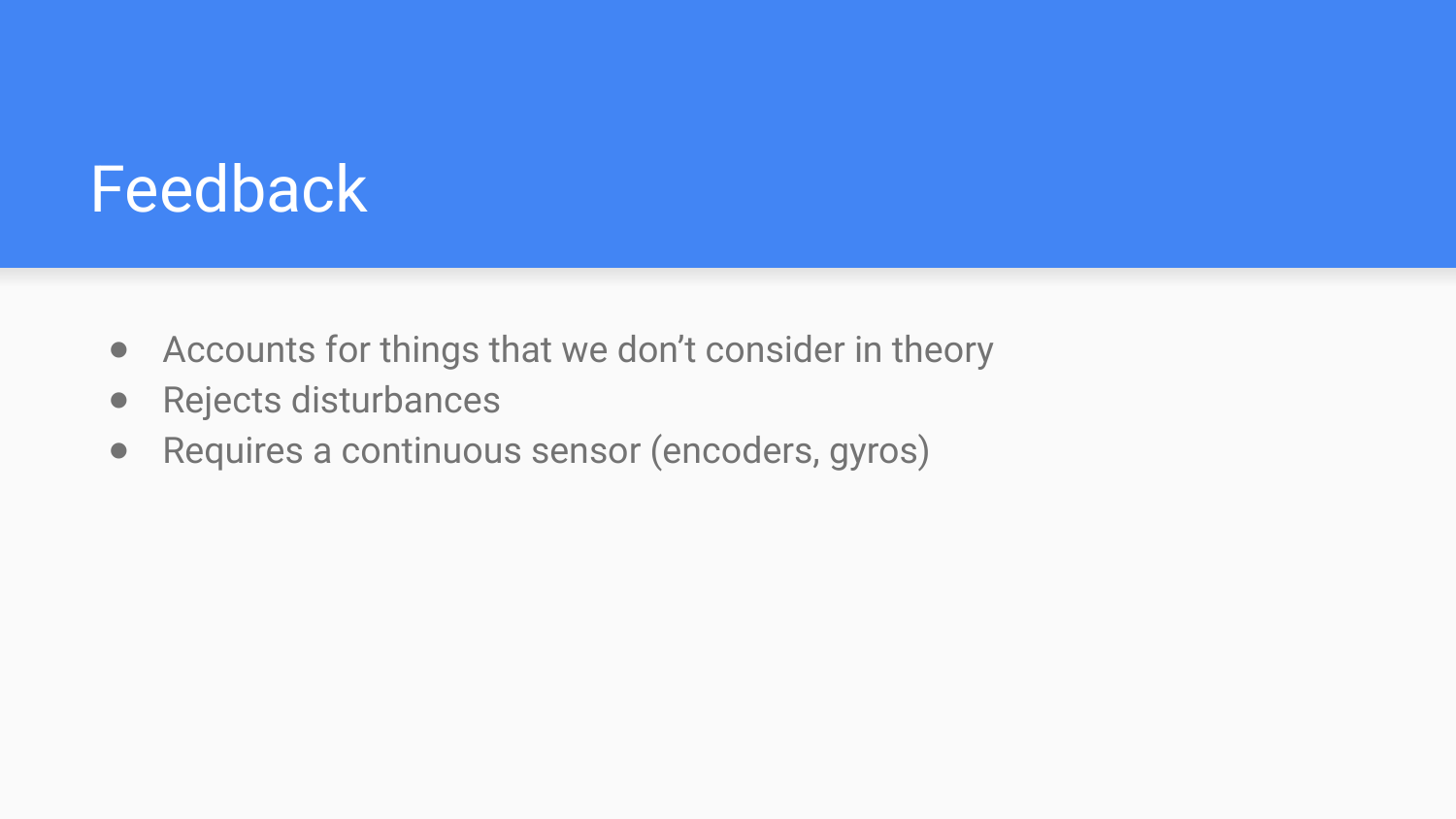

# Feedback
Accounts for things that we don’t consider in theory
Rejects disturbances
Requires a continuous sensor (encoders, gyros)